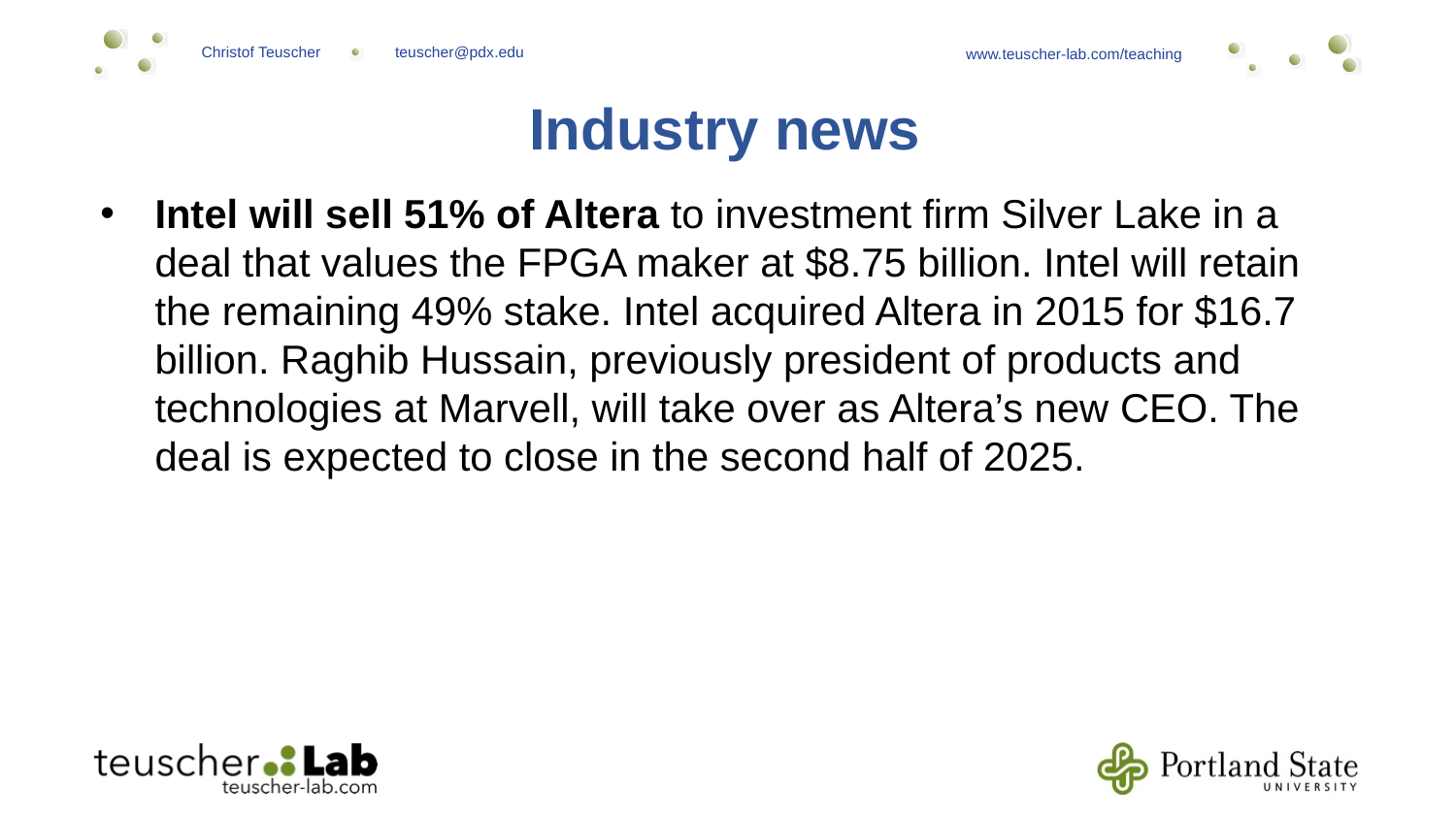

Industry news
Intel will sell 51% of Altera to investment firm Silver Lake in a deal that values the FPGA maker at $8.75 billion. Intel will retain the remaining 49% stake. Intel acquired Altera in 2015 for $16.7 billion. Raghib Hussain, previously president of products and technologies at Marvell, will take over as Altera’s new CEO. The deal is expected to close in the second half of 2025.